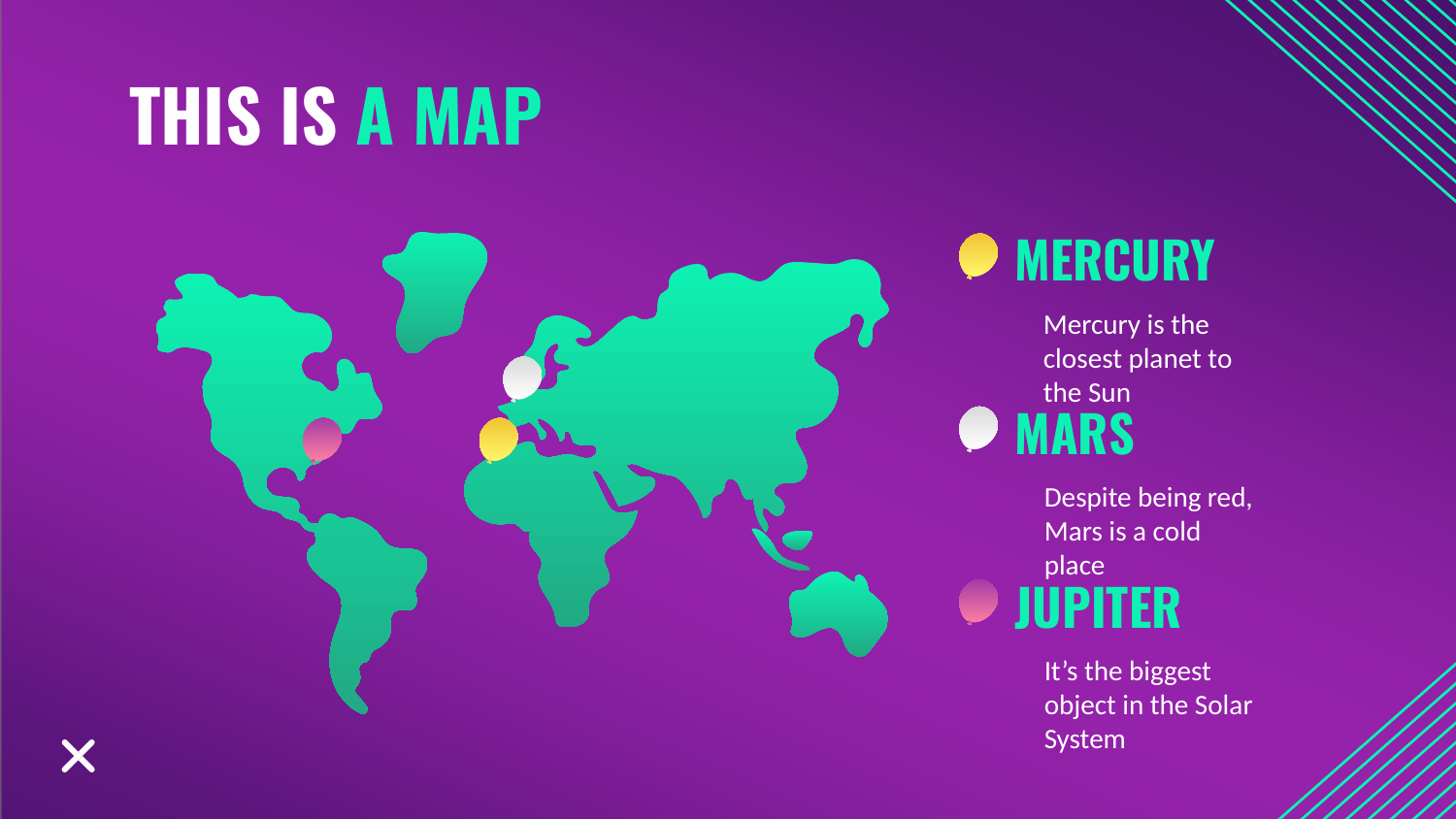

# THIS IS A MAP
MERCURY

Mercury is the closest planet to the Sun

MARS

Despite being red, Mars is a cold place
JUPITER

It’s the biggest object in the Solar System